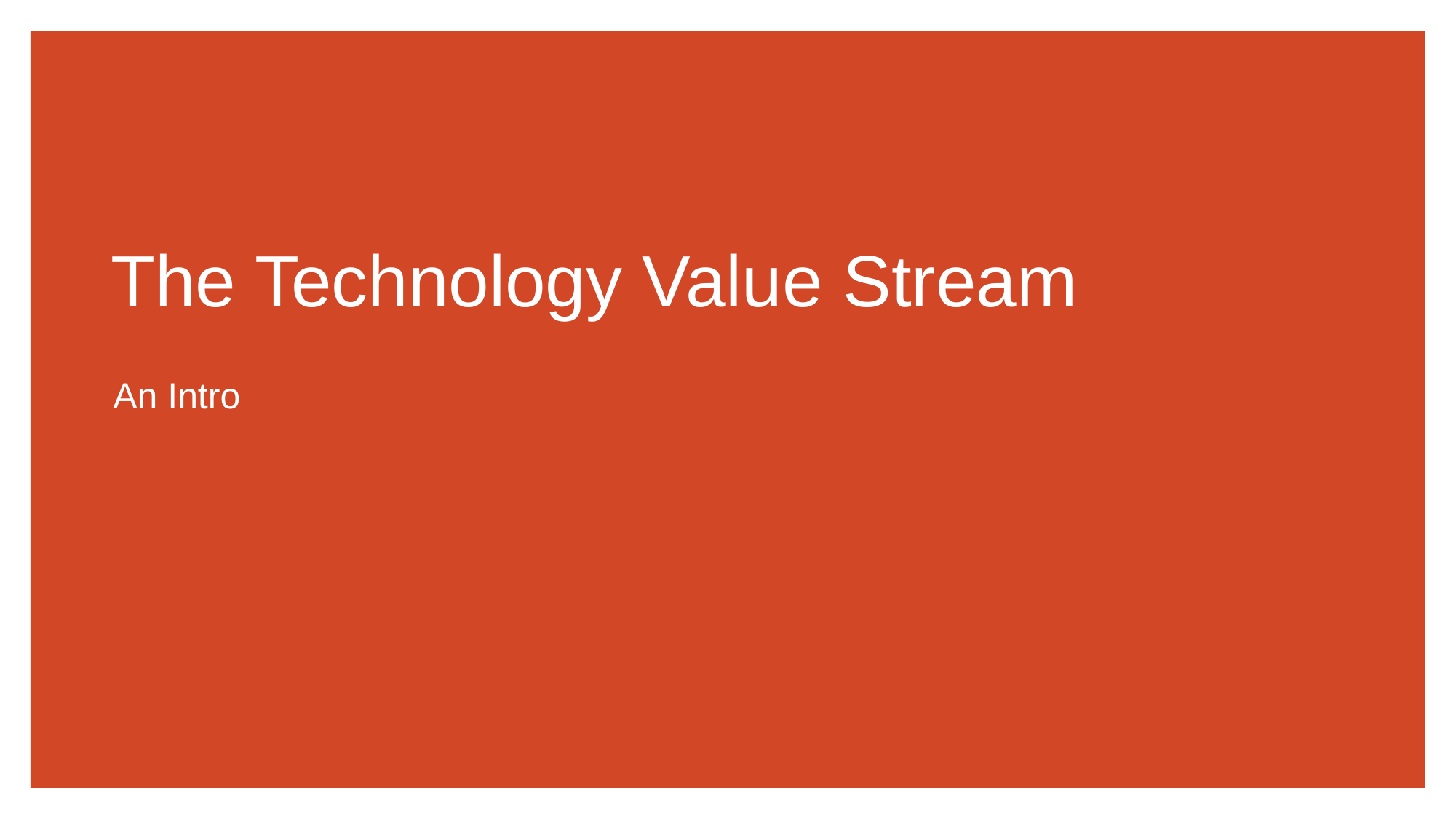

# The Technology Value Stream
An Intro